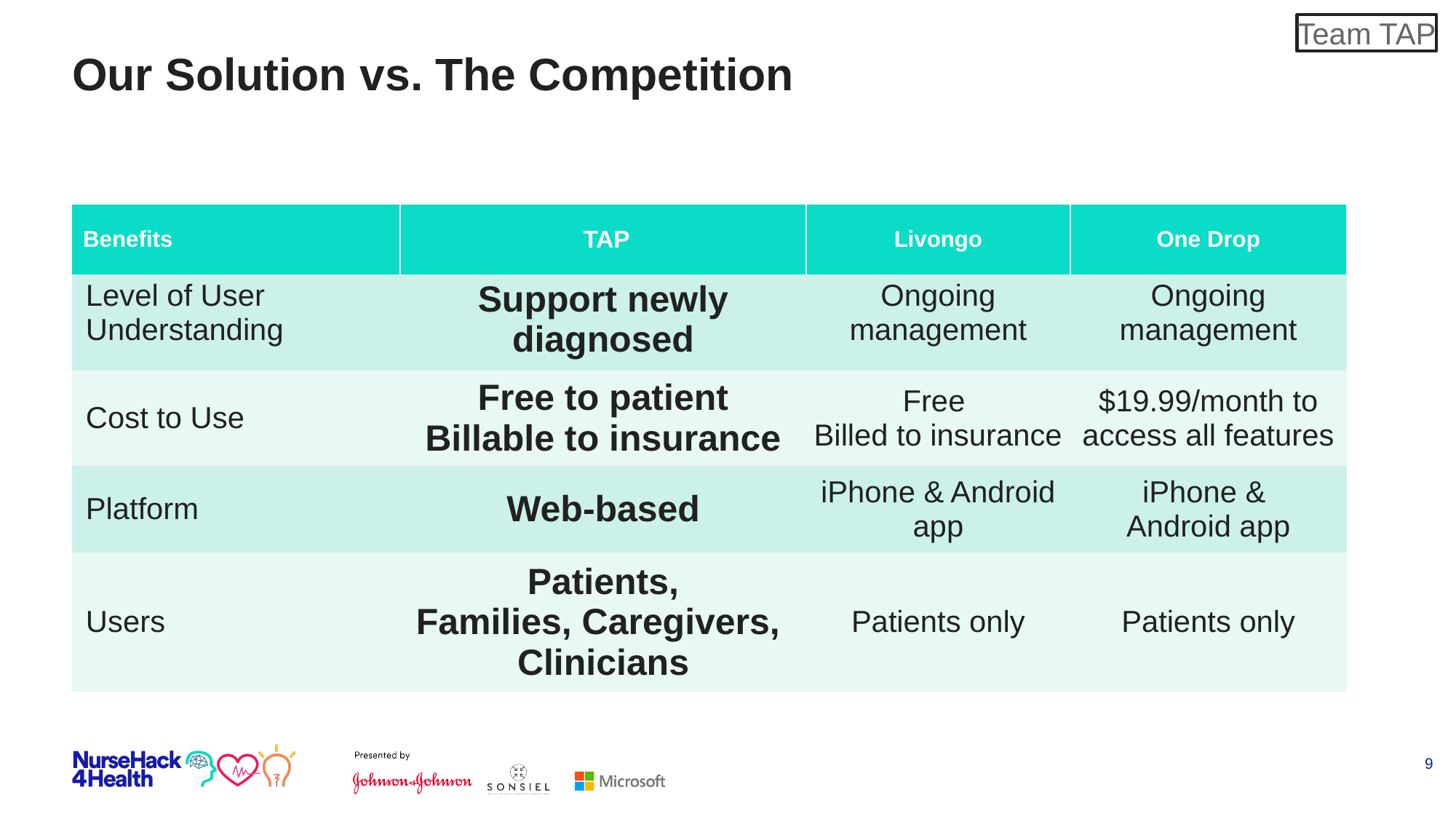

Team TAP
# Our Solution vs. The Competition
| Benefits | TAP | Livongo | One Drop |
| --- | --- | --- | --- |
| Level of User Understanding | Support newly diagnosed | Ongoing management | Ongoing management |
| Cost to Use | Free to patient Billable to insurance | Free Billed to insurance | $19.99/month to access all features |
| Platform | Web-based | iPhone & Android app | iPhone &  Android app |
| Users | Patients, Families, Caregivers,  Clinicians | Patients only | Patients only |
9